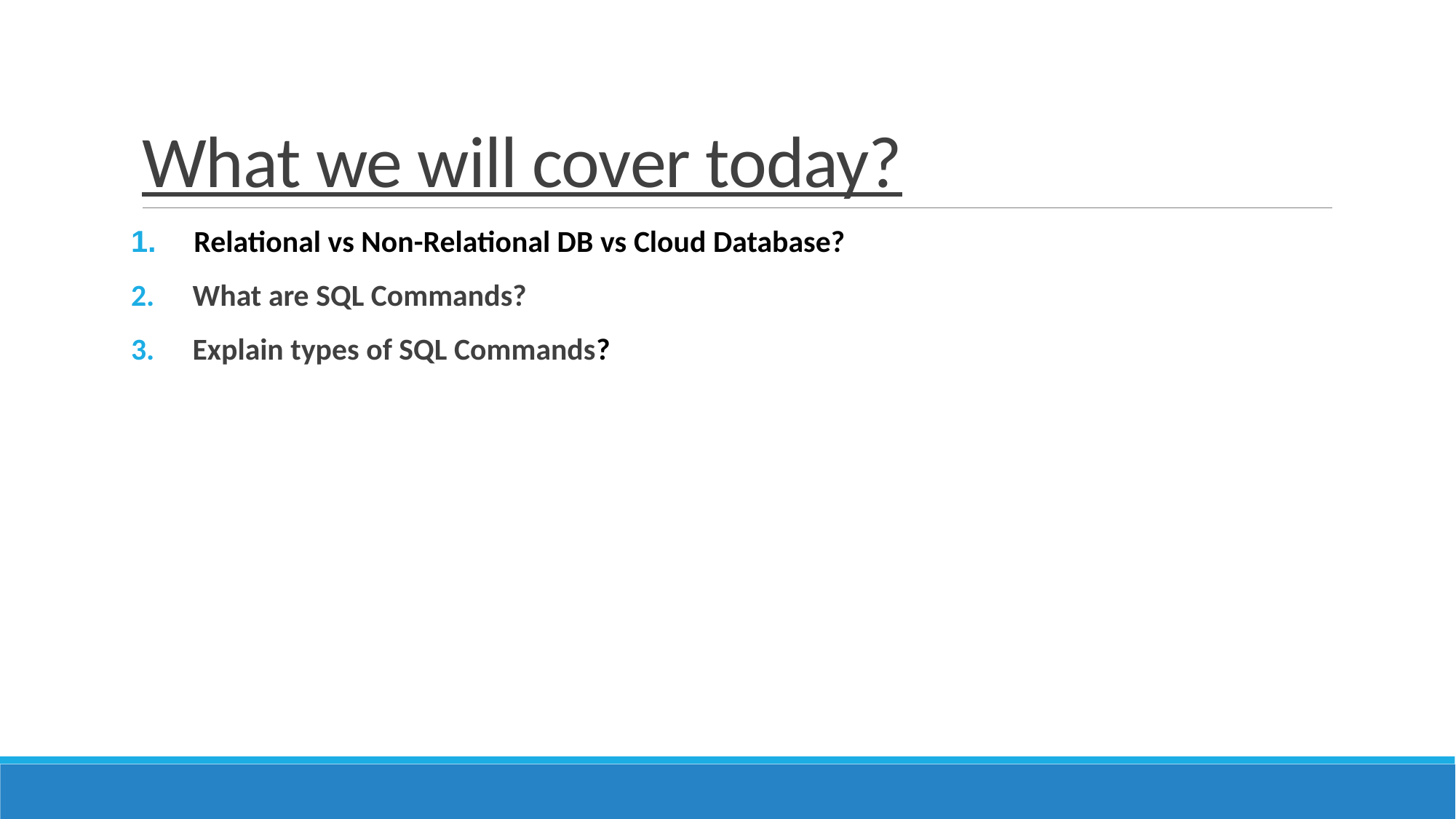

# What we will cover today?
 Relational vs Non-Relational DB vs Cloud Database?
 What are SQL Commands?
 Explain types of SQL Commands?